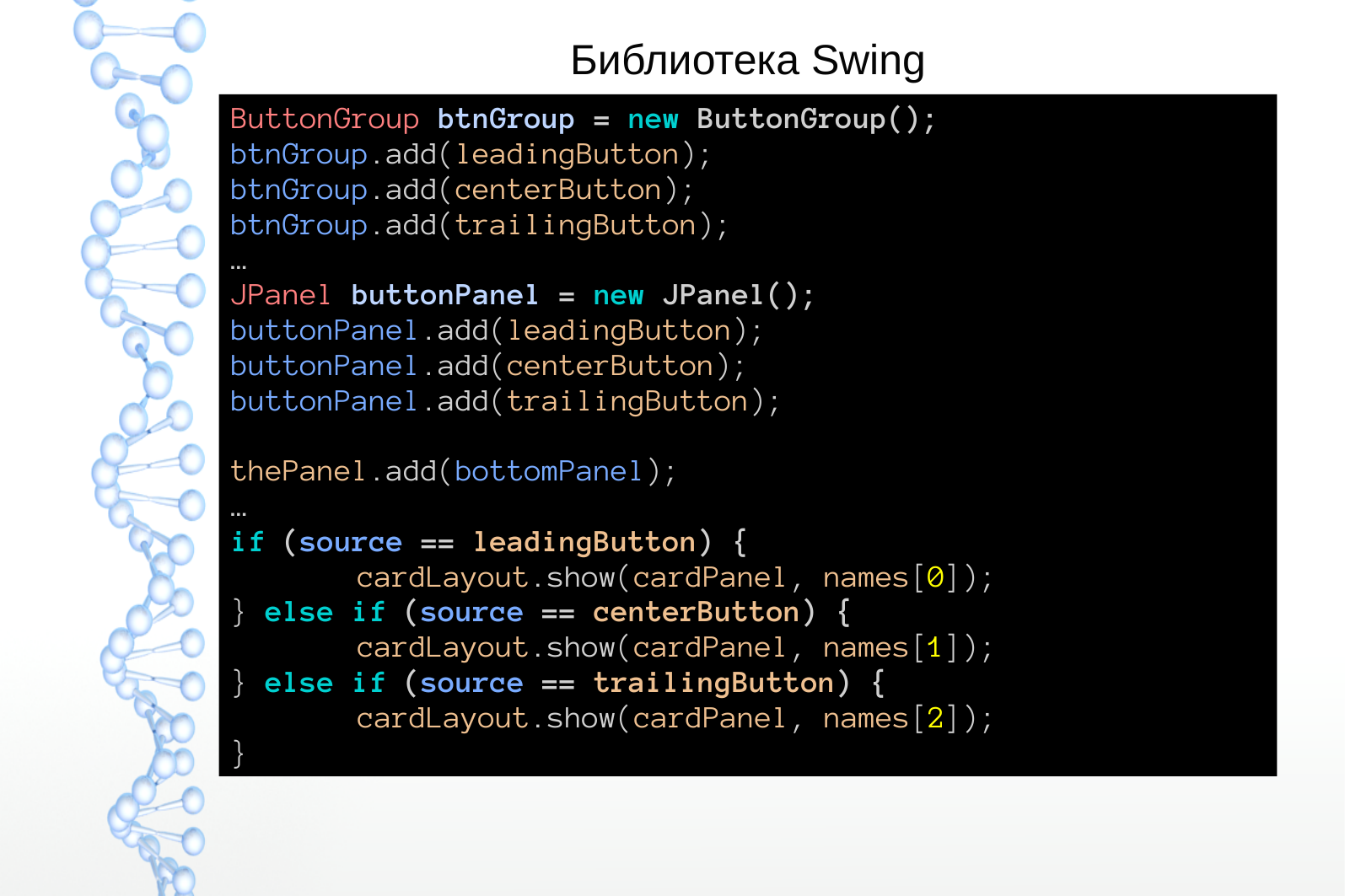

# Библиотека Swing
ButtonGroup btnGroup = new ButtonGroup();
btnGroup.add(leadingButton);
btnGroup.add(centerButton);
btnGroup.add(trailingButton);
…
JPanel buttonPanel = new JPanel();
buttonPanel.add(leadingButton);
buttonPanel.add(centerButton);
buttonPanel.add(trailingButton);

thePanel.add(bottomPanel);
…
if (source == leadingButton) {
	cardLayout.show(cardPanel, names[0]);
} else if (source == centerButton) {
	cardLayout.show(cardPanel, names[1]);
} else if (source == trailingButton) {
	cardLayout.show(cardPanel, names[2]);
}